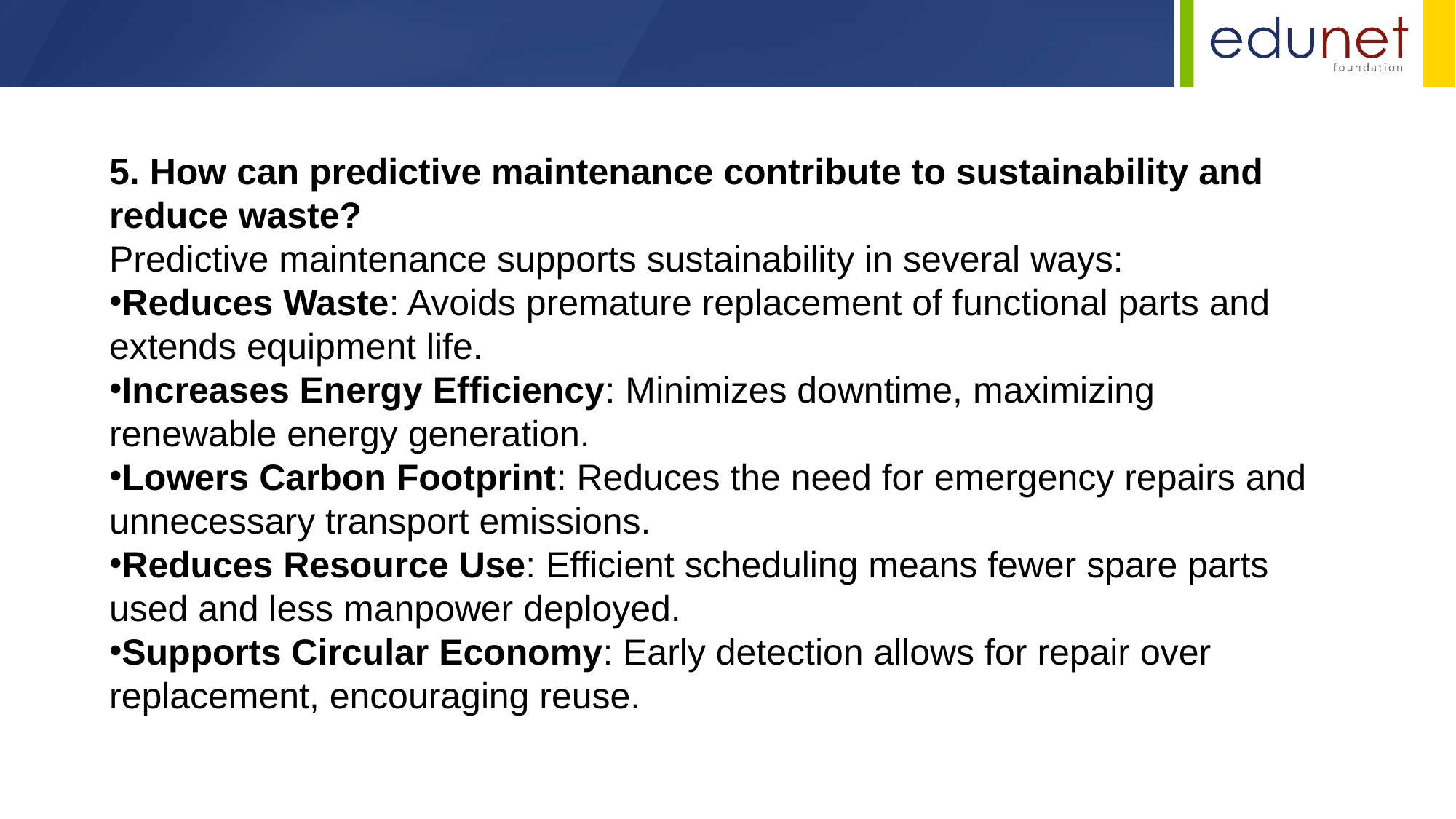

5. How can predictive maintenance contribute to sustainability and reduce waste?
Predictive maintenance supports sustainability in several ways:
Reduces Waste: Avoids premature replacement of functional parts and extends equipment life.
Increases Energy Efficiency: Minimizes downtime, maximizing renewable energy generation.
Lowers Carbon Footprint: Reduces the need for emergency repairs and unnecessary transport emissions.
Reduces Resource Use: Efficient scheduling means fewer spare parts used and less manpower deployed.
Supports Circular Economy: Early detection allows for repair over replacement, encouraging reuse.